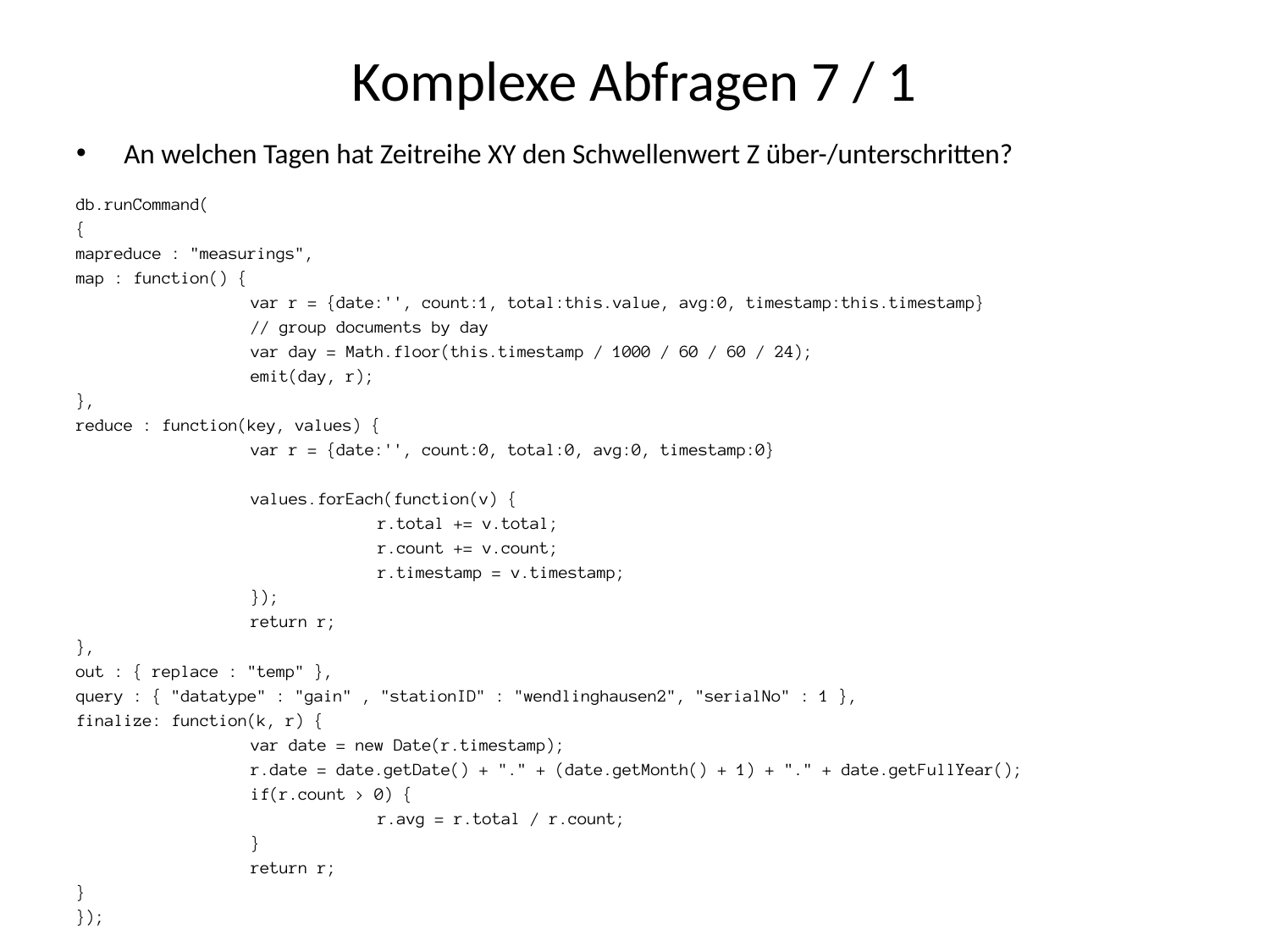

# Komplexe Abfragen 7 / 1
An welchen Tagen hat Zeitreihe XY den Schwellenwert Z über-/unterschritten?

db.runCommand(
{
mapreduce : "measurings",
map : function() {
		var r = {date:'', count:1, total:this.value, avg:0, timestamp:this.timestamp}
		// group documents by day
		var day = Math.floor(this.timestamp / 1000 / 60 / 60 / 24);
		emit(day, r);
},
reduce : function(key, values) {
		var r = {date:'', count:0, total:0, avg:0, timestamp:0}

		values.forEach(function(v) {
			r.total += v.total;
			r.count += v.count;
			r.timestamp = v.timestamp;
		});
		return r;
},
out : { replace : "temp" },
query : { "datatype" : "gain" , "stationID" : "wendlinghausen2", "serialNo" : 1 },
finalize: function(k, r) {
		var date = new Date(r.timestamp);
		r.date = date.getDate() + "." + (date.getMonth() + 1) + "." + date.getFullYear();
		if(r.count > 0) {
			r.avg = r.total / r.count;
		}
		return r;
}
});